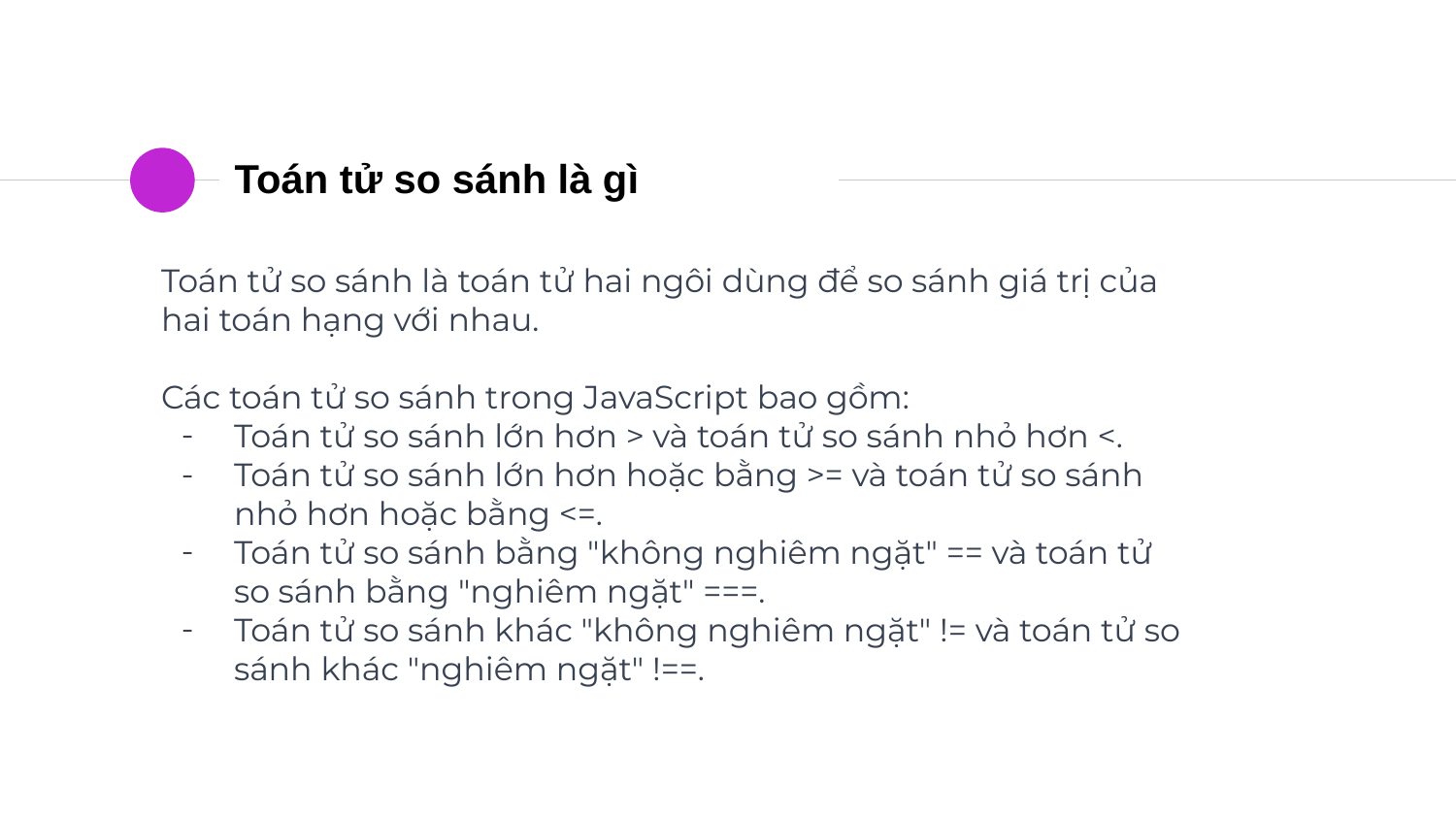

# Toán tử so sánh là gì
Toán tử so sánh là toán tử hai ngôi dùng để so sánh giá trị của hai toán hạng với nhau.

Các toán tử so sánh trong JavaScript bao gồm:
Toán tử so sánh lớn hơn > và toán tử so sánh nhỏ hơn <.
Toán tử so sánh lớn hơn hoặc bằng >= và toán tử so sánh nhỏ hơn hoặc bằng <=.
Toán tử so sánh bằng "không nghiêm ngặt" == và toán tử so sánh bằng "nghiêm ngặt" ===.
Toán tử so sánh khác "không nghiêm ngặt" != và toán tử so sánh khác "nghiêm ngặt" !==.